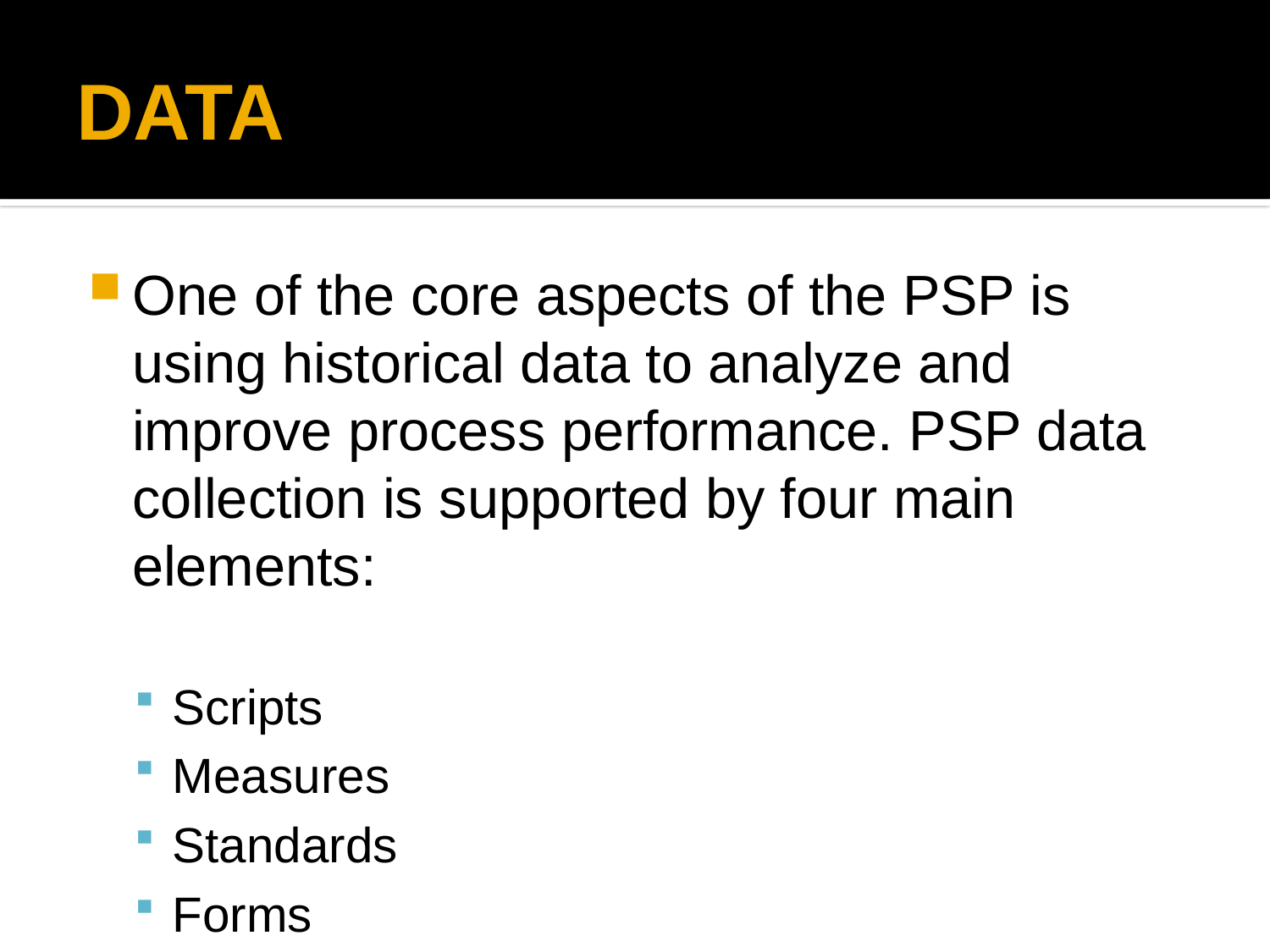

# DATA
One of the core aspects of the PSP is using historical data to analyze and improve process performance. PSP data collection is supported by four main elements:
Scripts
Measures
Standards
Forms